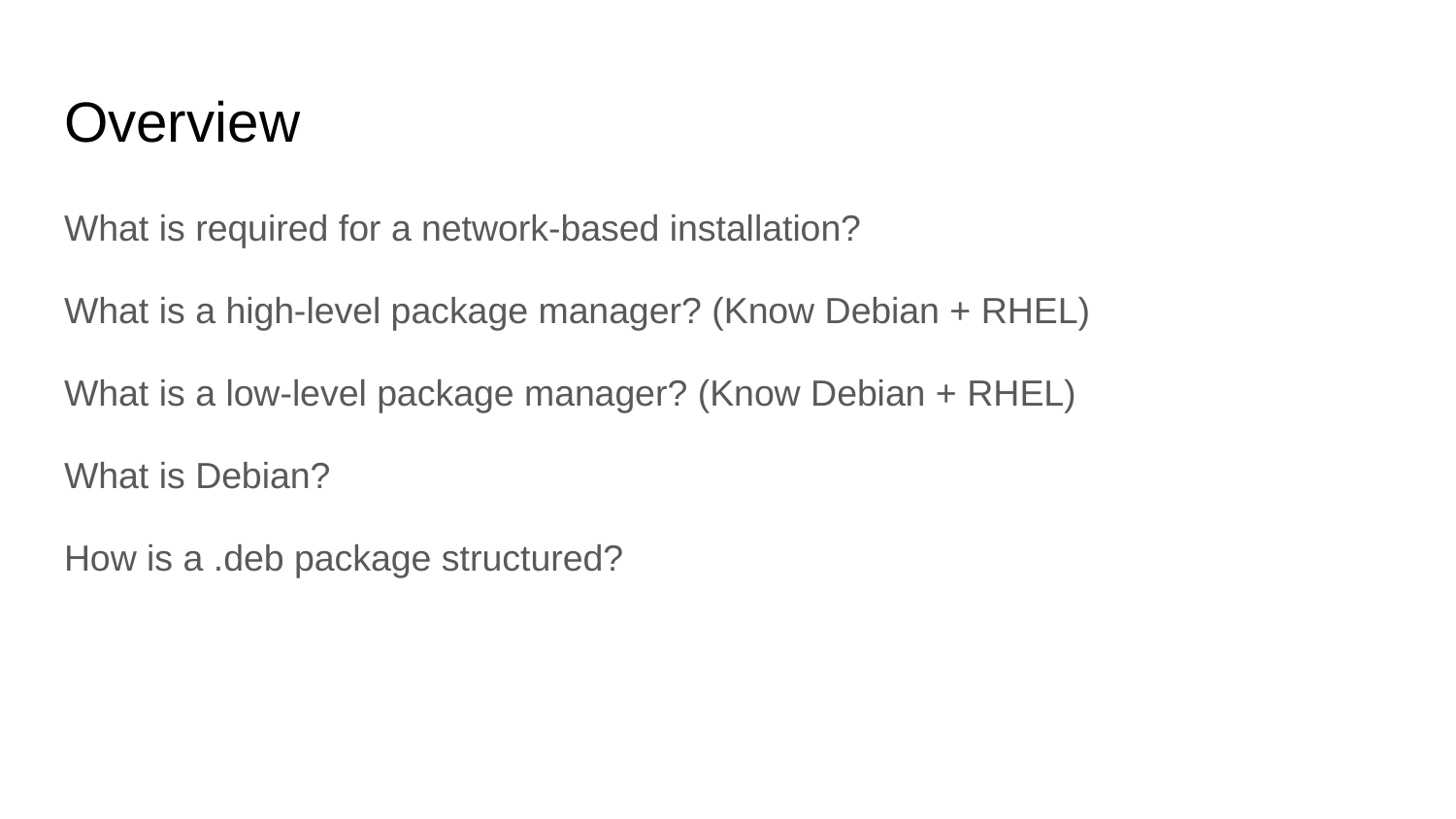

# Overview
What is required for a network-based installation?
What is a high-level package manager? (Know Debian + RHEL)
What is a low-level package manager? (Know Debian + RHEL)
What is Debian?
How is a .deb package structured?